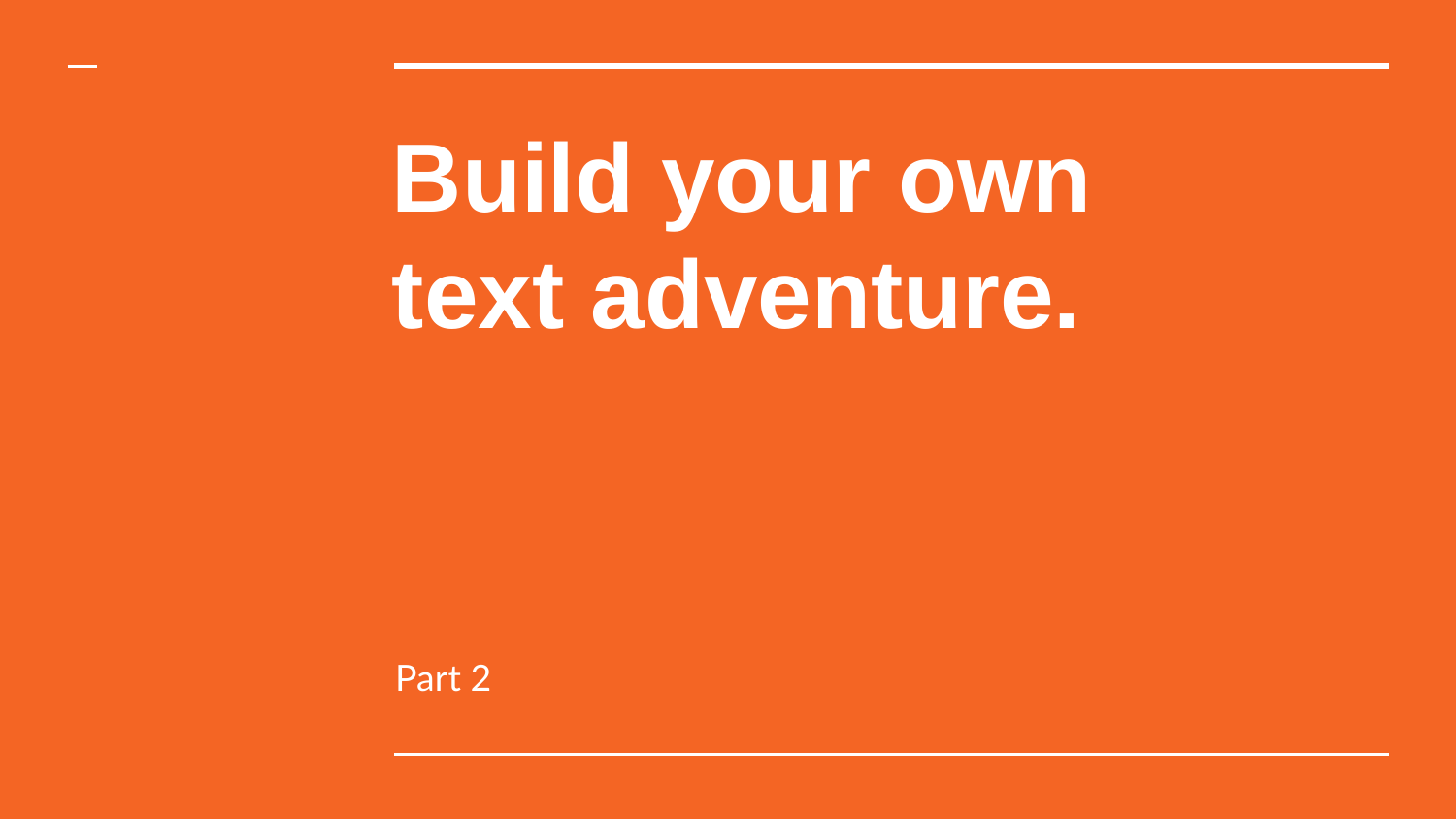

# Build your own text adventure.
Part 2